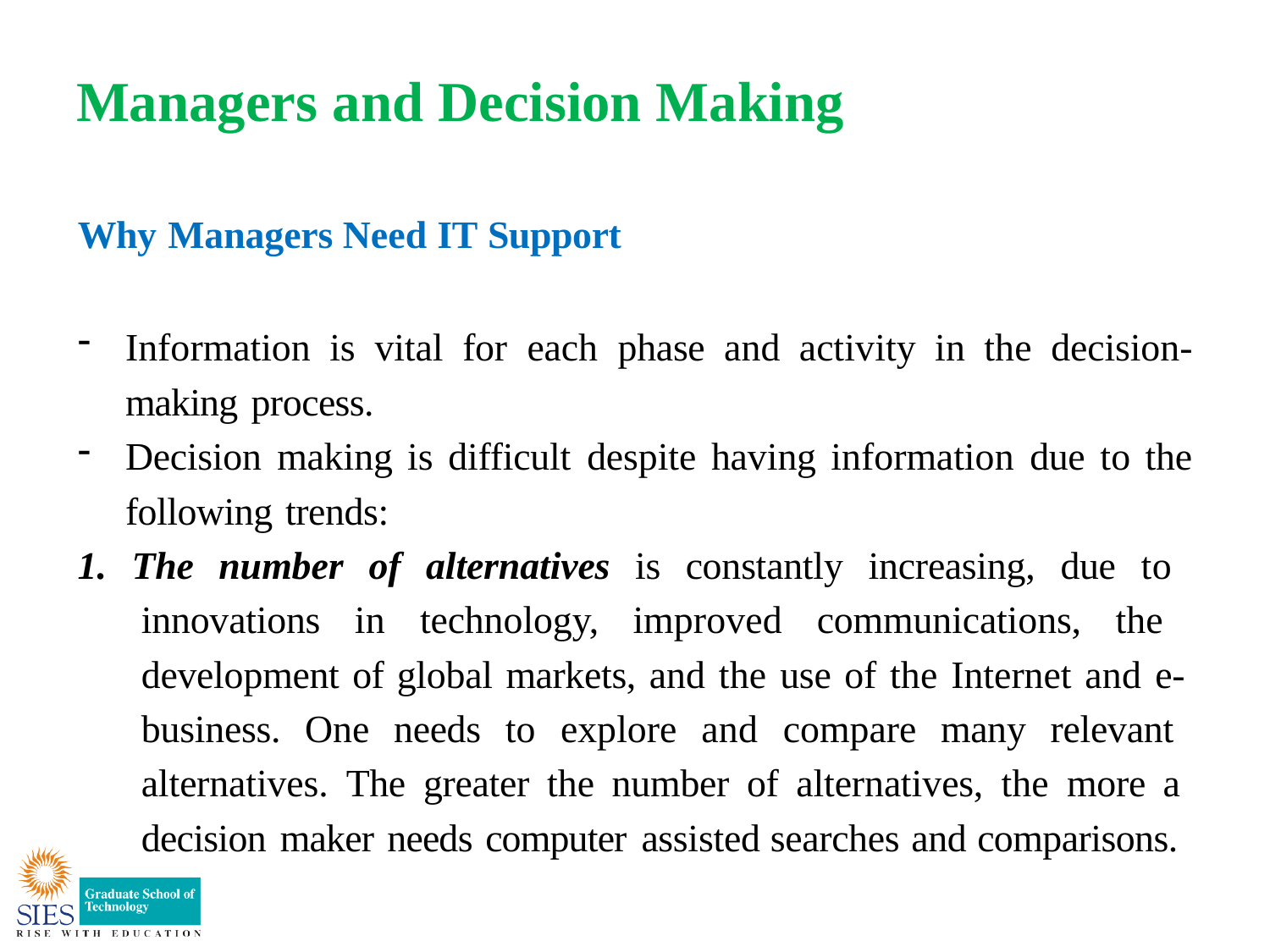

# Managers and Decision Making
Why Managers Need IT Support

Information is vital for each phase and activity in the decision-
making process.
Decision making is difficult despite having information due to the
following trends:
1. The number of alternatives is constantly increasing, due to  innovations in technology, improved communications, the  development of global markets, and the use of the Internet and e-  business. One needs to explore and compare many relevant  alternatives. The greater the number of alternatives, the more a  decision maker needs computer assisted searches and comparisons.